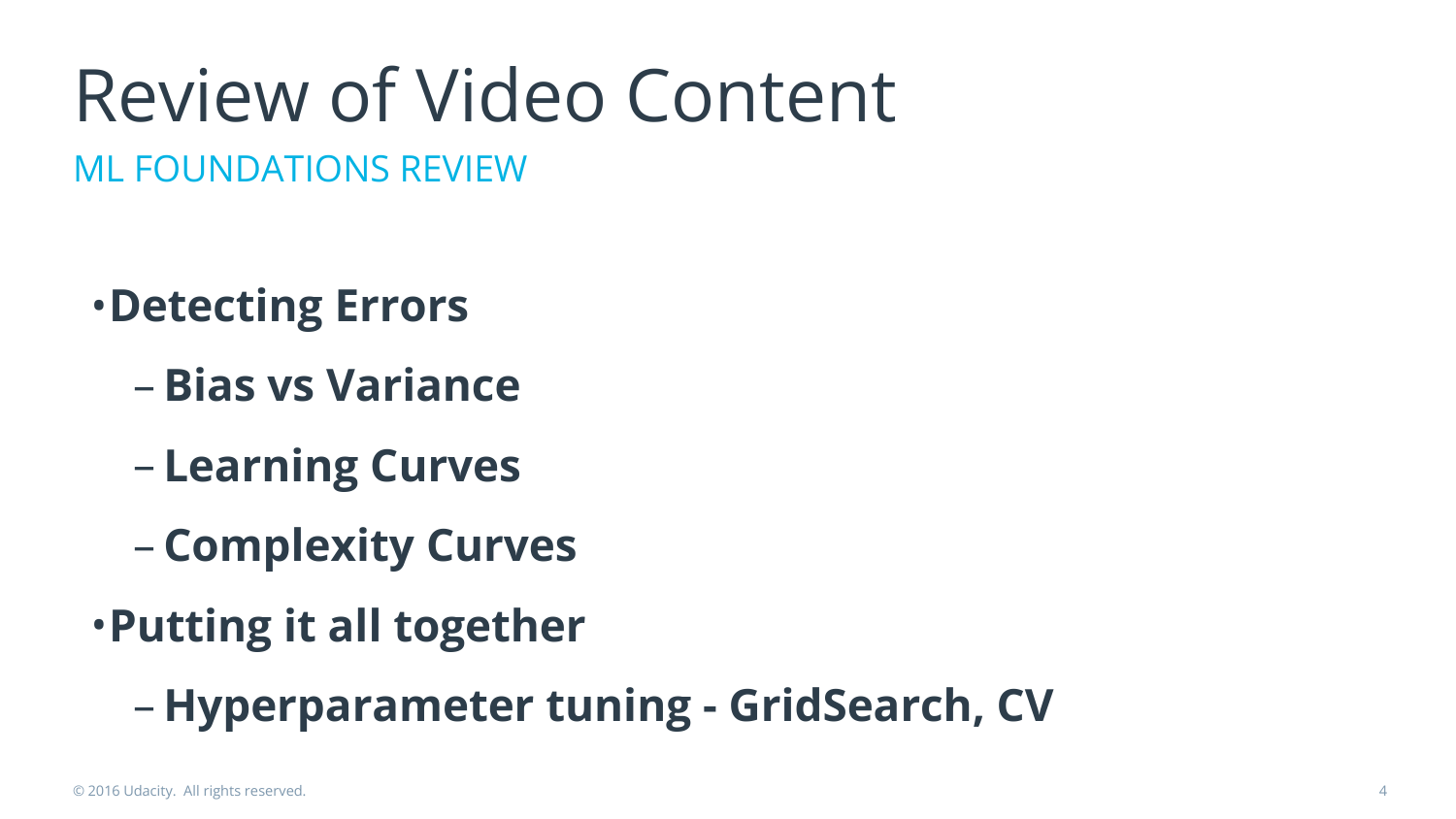

# Review of Video Content
ML FOUNDATIONS REVIEW
Detecting Errors
Bias vs Variance
Learning Curves
Complexity Curves
Putting it all together
Hyperparameter tuning - GridSearch, CV
© 2016 Udacity.  All rights reserved.
4